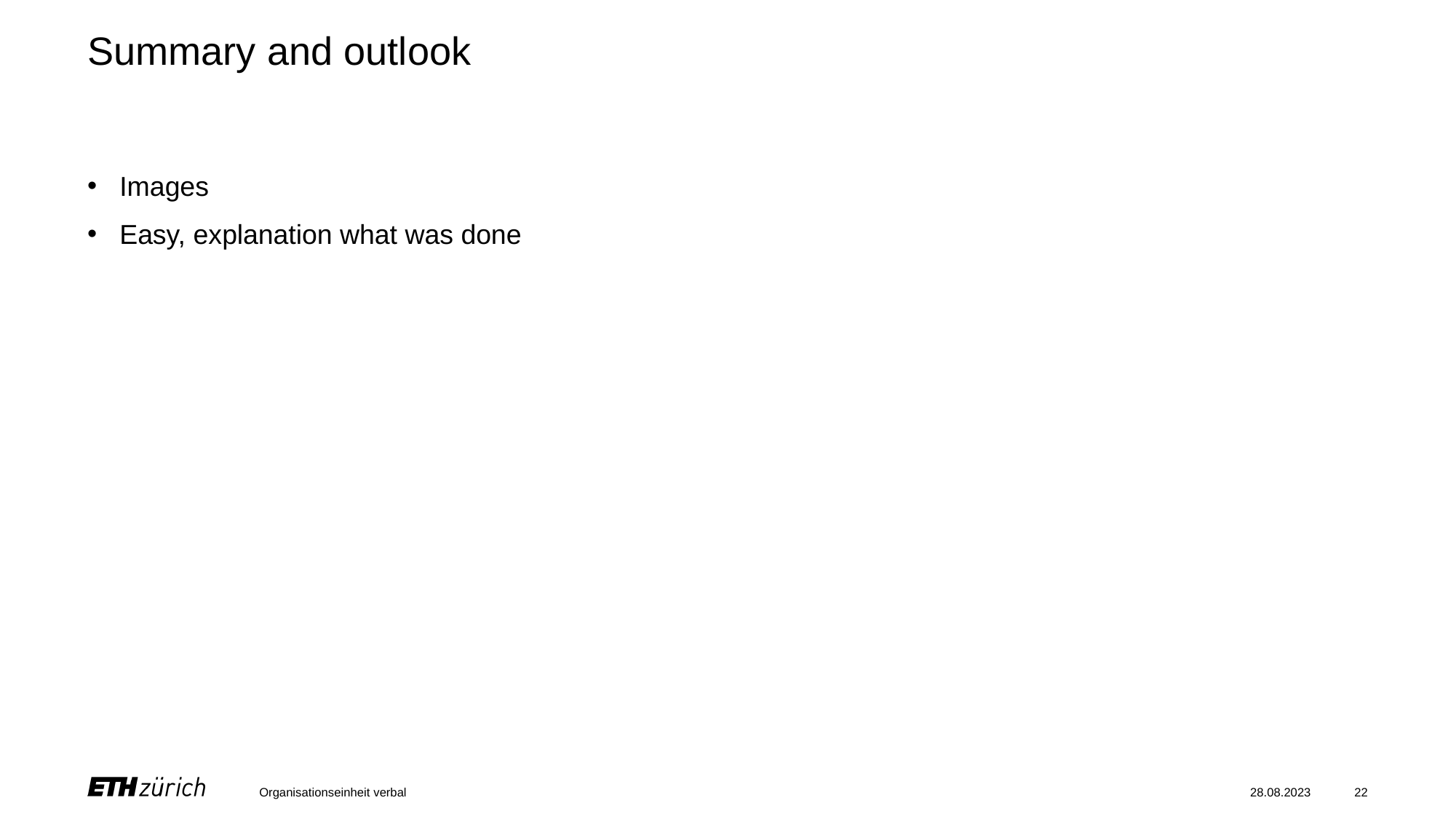

# Summary and outlook
Images
Easy, explanation what was done
Organisationseinheit verbal
28.08.2023
22